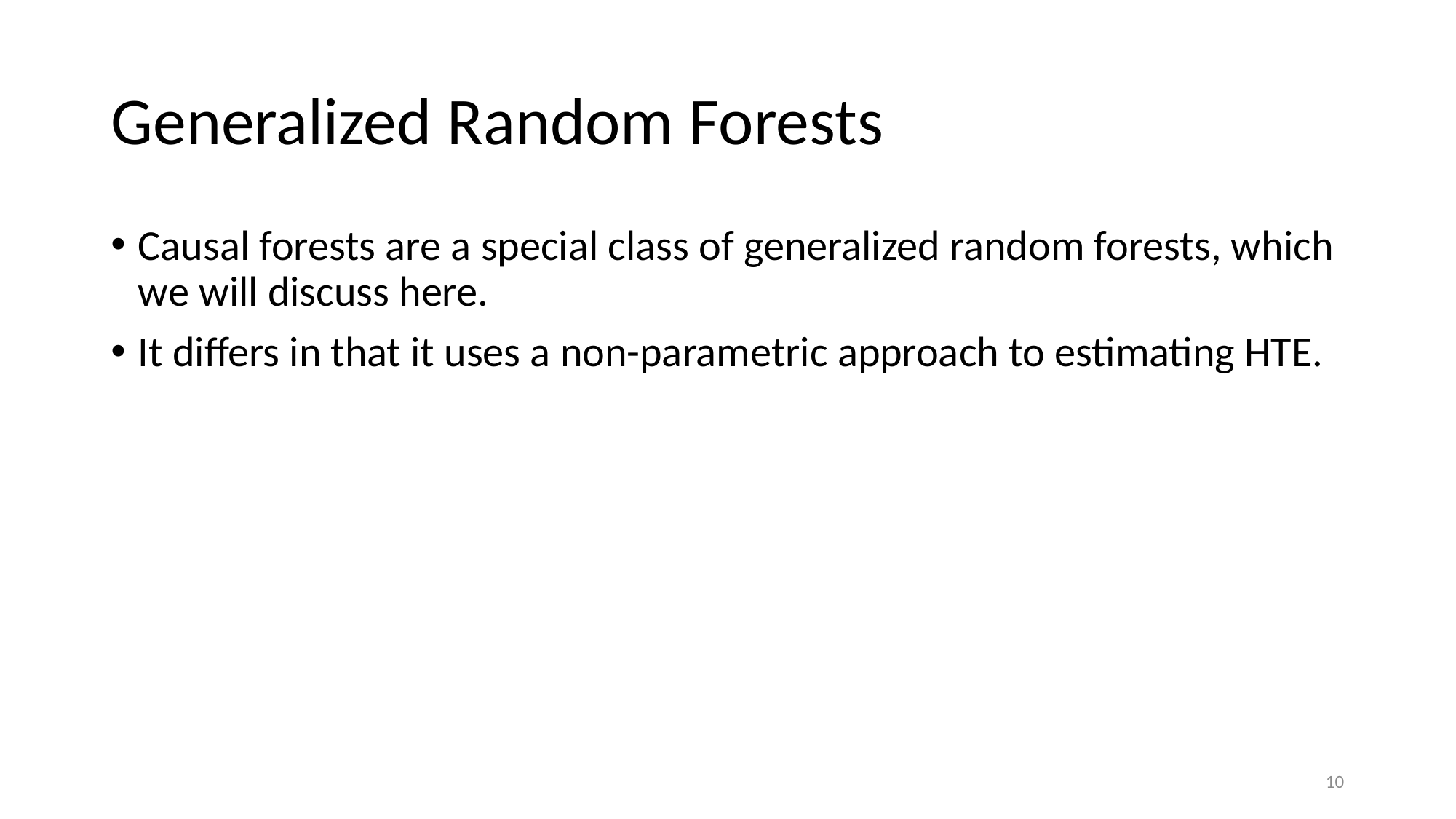

# Generalized Random Forests
Causal forests are a special class of generalized random forests, which we will discuss here.
It differs in that it uses a non-parametric approach to estimating HTE.
10